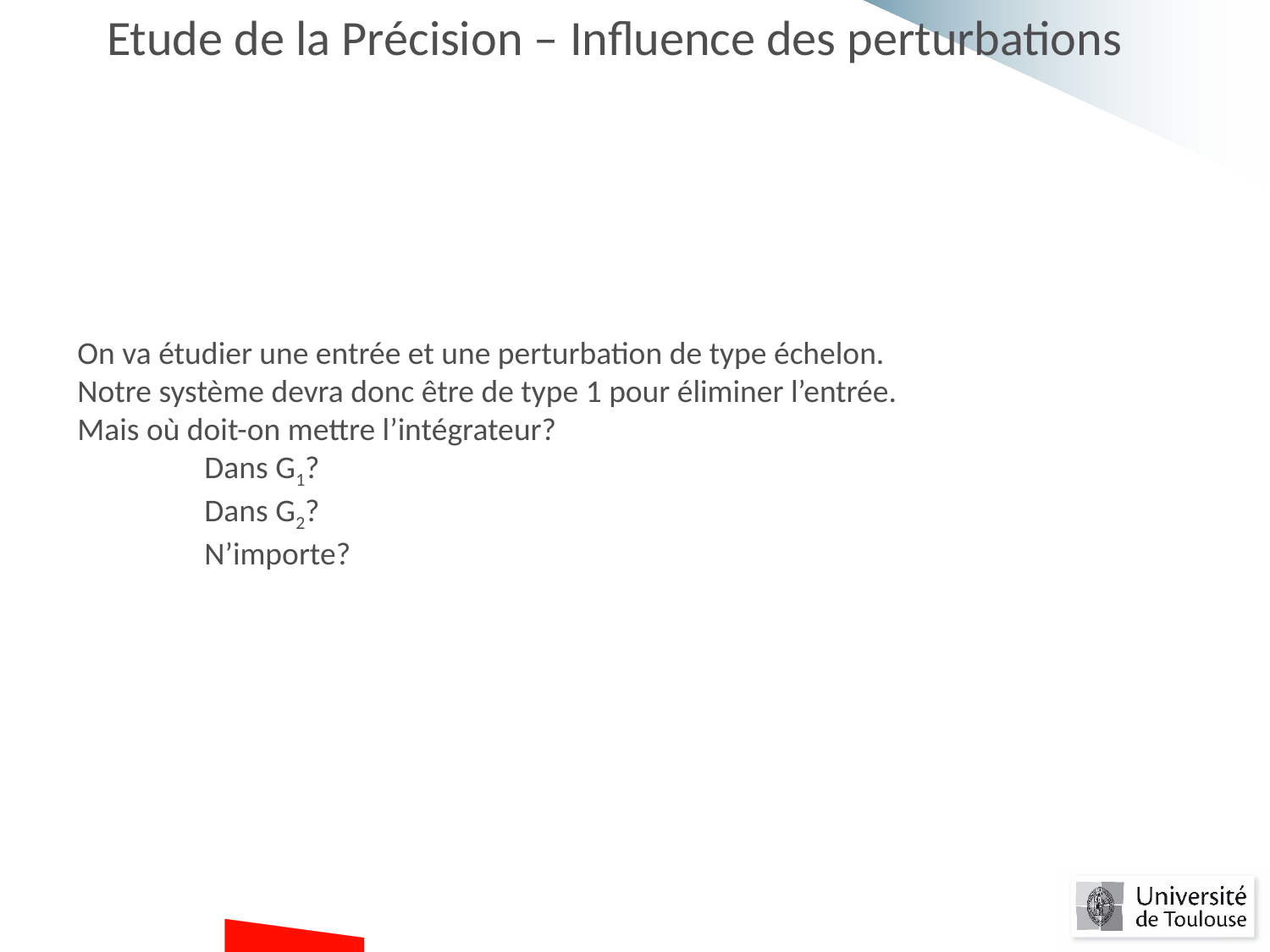

Etude de la Précision – Influence des perturbations
On va étudier une entrée et une perturbation de type échelon.
Notre système devra donc être de type 1 pour éliminer l’entrée.
Mais où doit-on mettre l’intégrateur?
	Dans G1?
	Dans G2?
	N’importe?